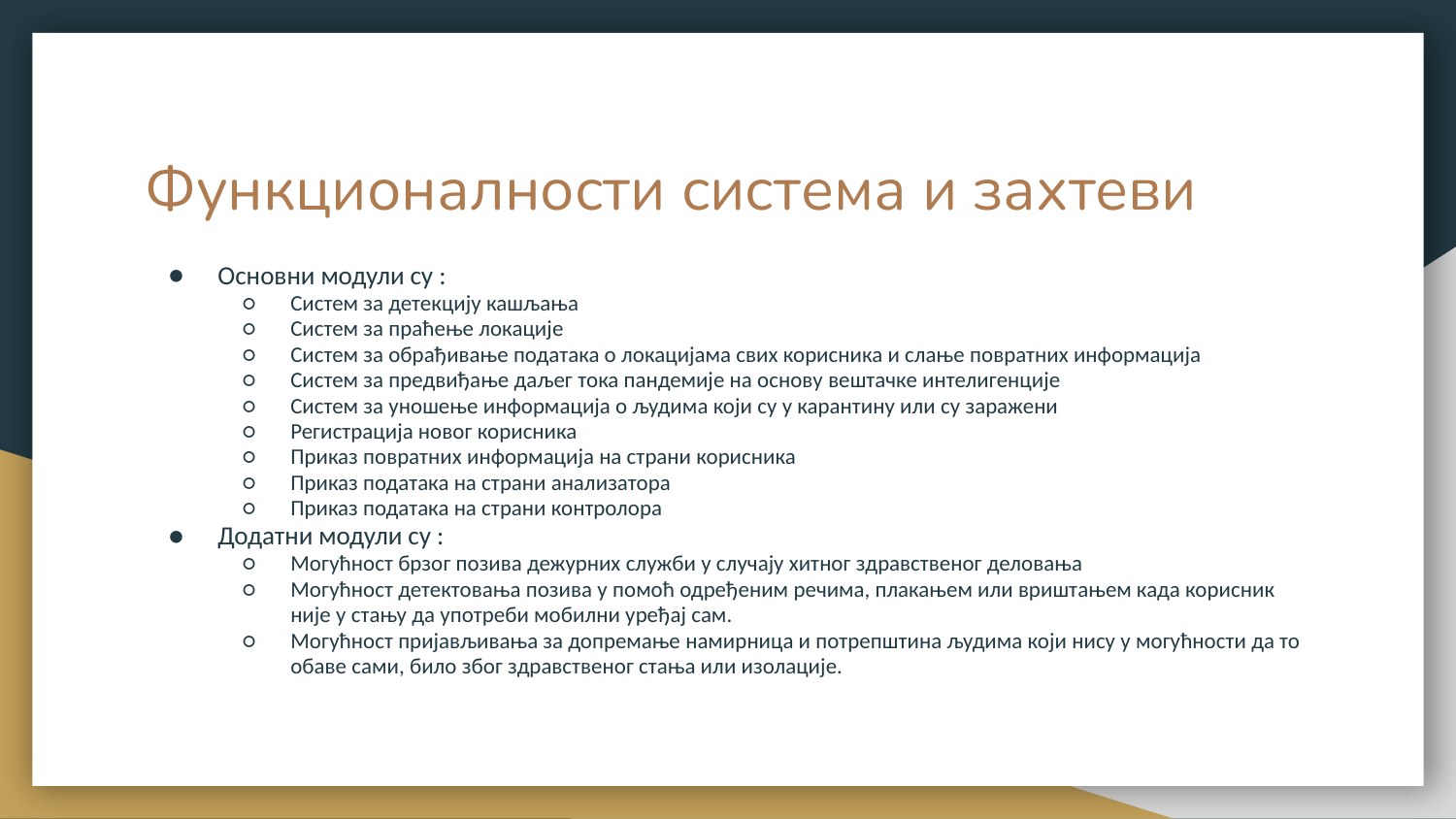

# Функционалности система и захтеви
Основни модули су :
Систем за детекцију кашљања
Систем за праћење локације
Систем за обрађивање података о локацијама свих корисника и слање повратних информација
Систем за предвиђање даљег тока пандемије на основу вештачке интелигенције
Систем за уношење информација о људима који су у карантину или су заражени
Регистрација новог корисника
Приказ повратних информација на страни корисника
Приказ података на страни анализатора
Приказ података на страни контролора
Додатни модули су :
Могућност брзог позива дежурних служби у случају хитног здравственог деловања
Могућност детектовања позива у помоћ одређеним речима, плакањем или вриштањем када корисник није у стању да употреби мобилни уређај сам.
Могућност пријављивања за допремање намирница и потрепштина људима који нису у могућности да то обаве сами, било због здравственог стања или изолације.